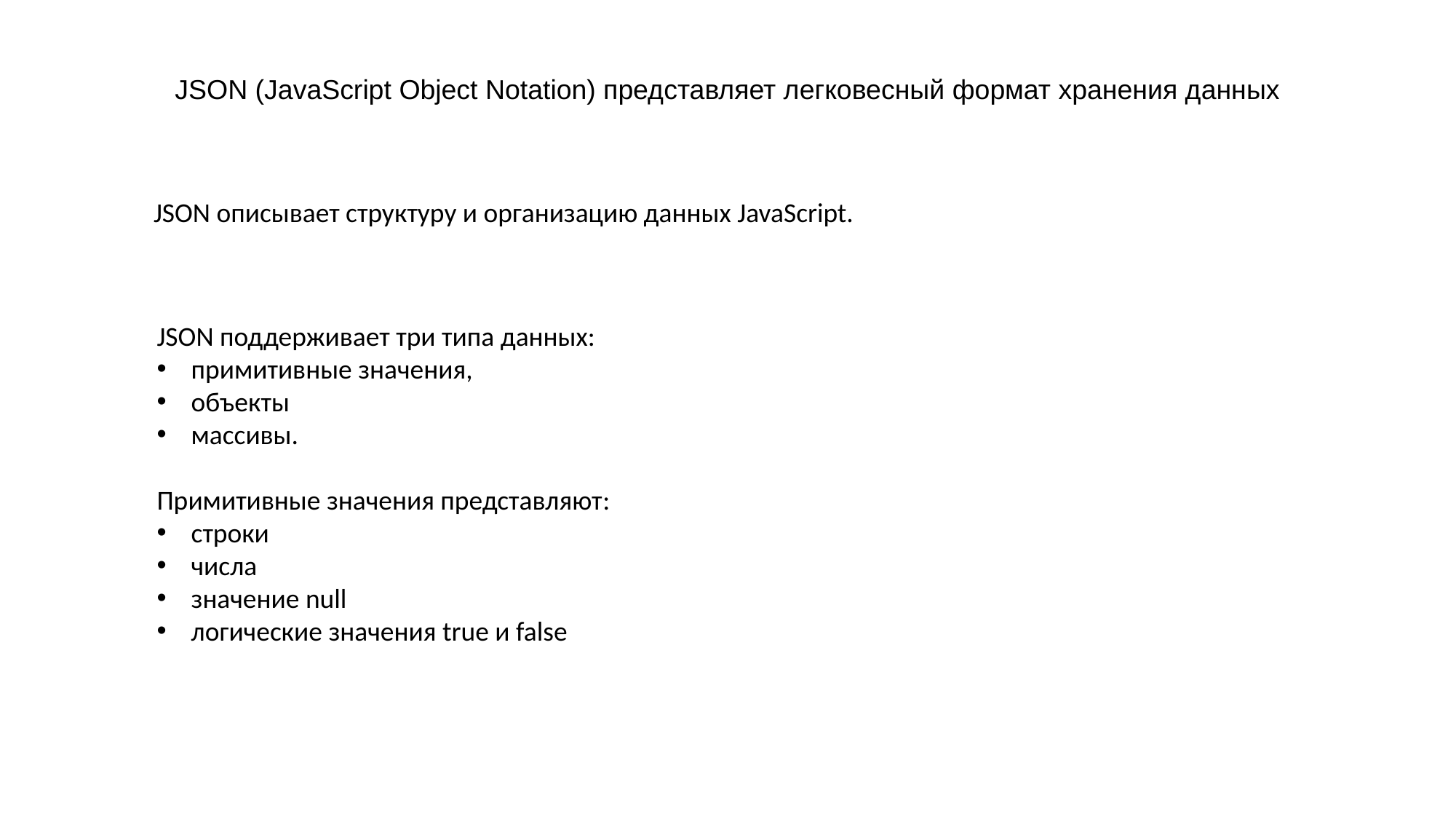

JSON (JavaScript Object Notation) представляет легковесный формат хранения данных
JSON описывает структуру и организацию данных JavaScript.
JSON поддерживает три типа данных:
примитивные значения,
объекты
массивы.

Примитивные значения представляют:
строки
числа
значение null
логические значения true и false